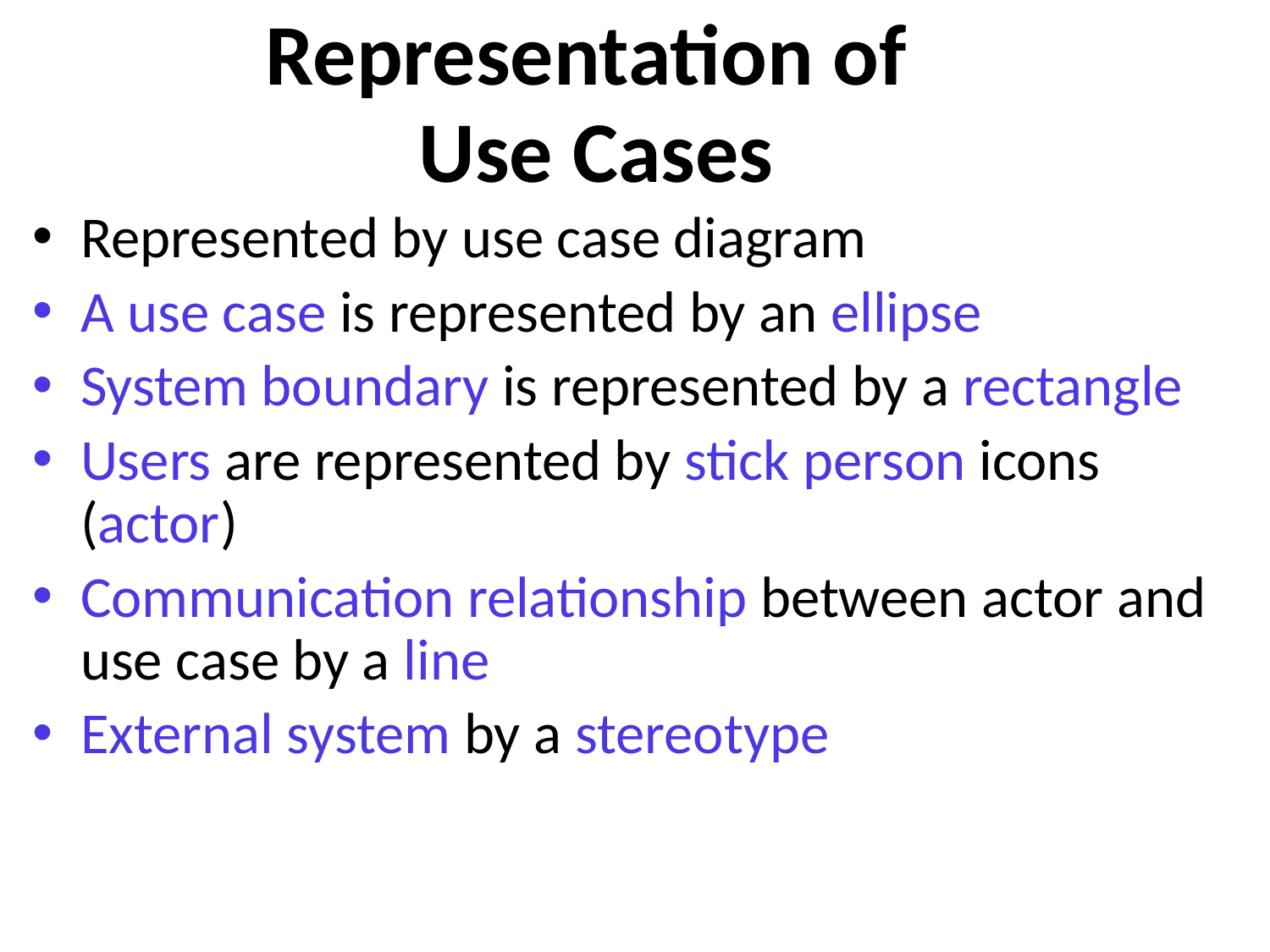

# Representation of Use Cases
Represented by use case diagram
A use case is represented by an ellipse
System boundary is represented by a rectangle
Users are represented by stick person icons (actor)‏
Communication relationship between actor and use case by a line
External system by a stereotype